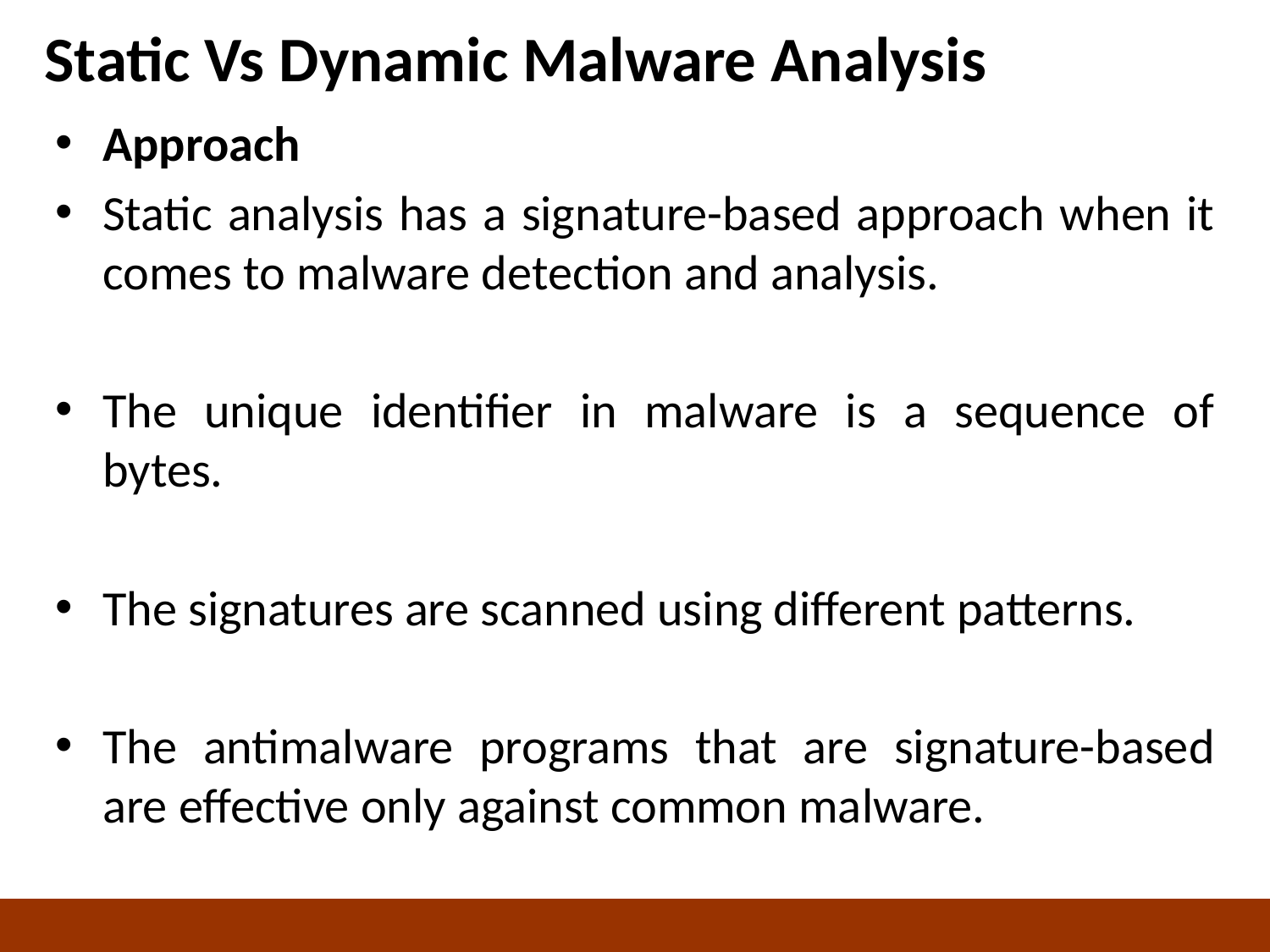

# Static Vs Dynamic Malware Analysis
Approach
Static analysis has a signature-based approach when it comes to malware detection and analysis.

The unique identifier in malware is a sequence of bytes.

The signatures are scanned using different patterns.

The antimalware programs that are signature-based are effective only against common malware.